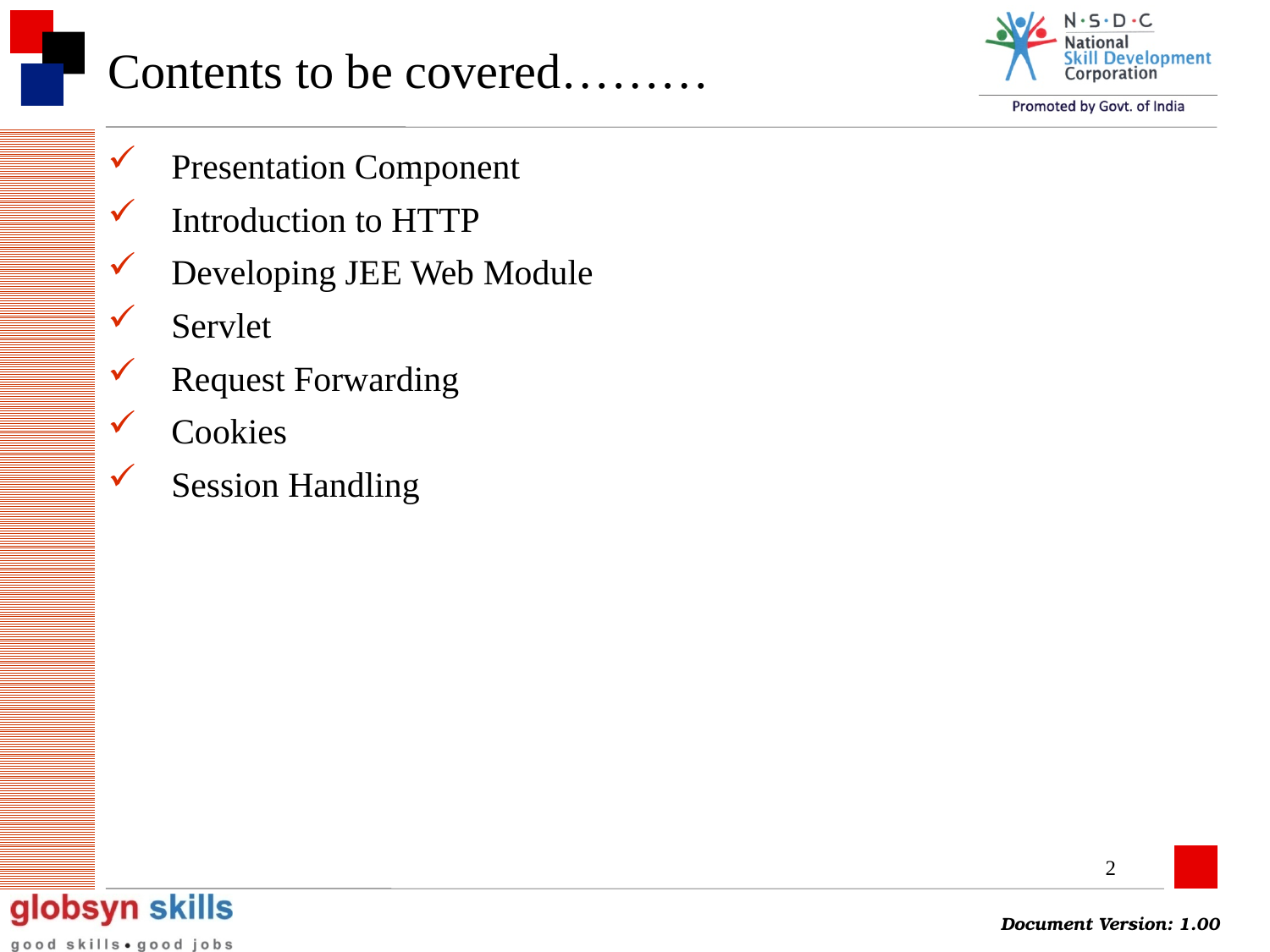

# Contents to be covered………
Presentation Component
Introduction to HTTP
Developing JEE Web Module
Servlet
Request Forwarding
Cookies
Session Handling